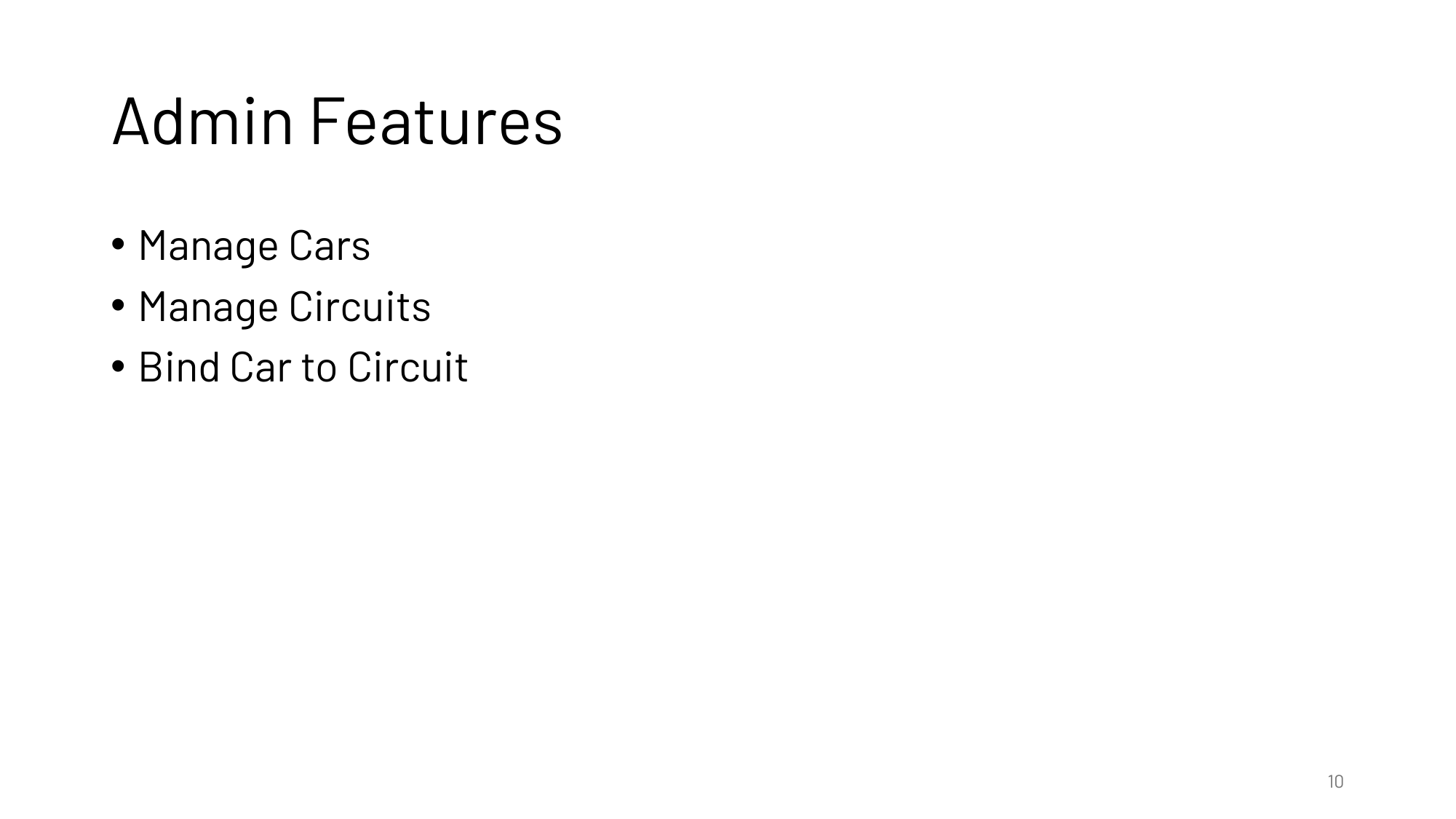

# Admin Features
Manage Cars
Manage Circuits
Bind Car to Circuit

10